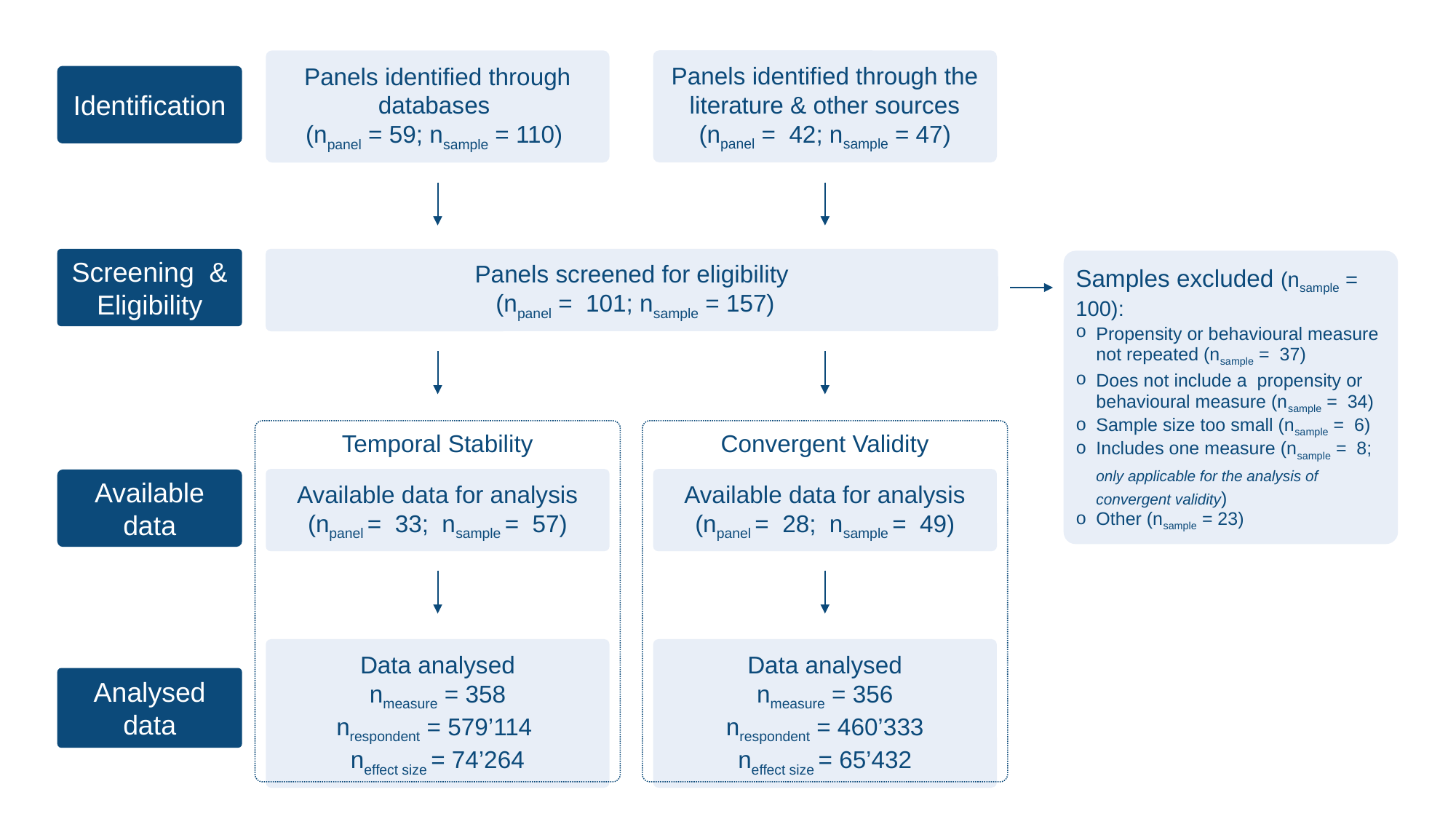

Panels identified through databases
(npanel = 59; nsample = 110)
Panels identified through the literature & other sources
 (npanel =  42; nsample = 47)
Identification
Panels screened for eligibility
  (npanel =  101; nsample = 157)
Screening  & Eligibility
Samples excluded (nsample = 100):
Propensity or behavioural measure not repeated (nsample =  37)
Does not include a  propensity or behavioural measure (nsample =  34)
Sample size too small (nsample =  6)
Includes one measure (nsample =  8; only applicable for the analysis of convergent validity)
Other (nsample = 23)
Temporal Stability
Convergent Validity
Available data for analysis
(npanel =  33;  nsample =  57)
Available data for analysis
(npanel =  28;  nsample =  49)
Available data
Data analysed
nmeasure = 358
nrespondent = 579’114
neffect size = 74’264
Data analysed
nmeasure = 356
nrespondent = 460’333
neffect size = 65’432
Analysed data